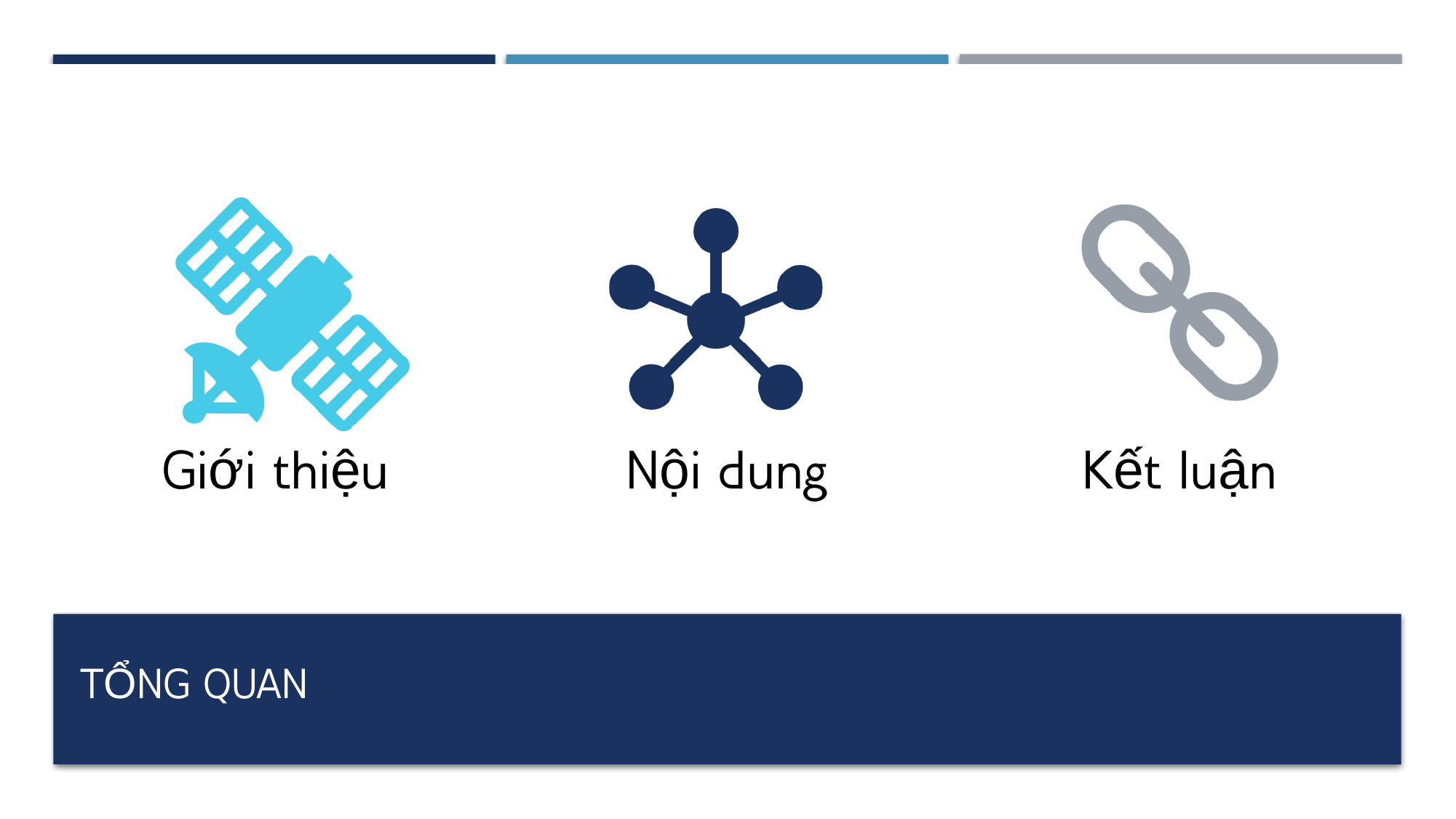

Giới thiệu
Nội dung
Kết luận

# Tổng quan